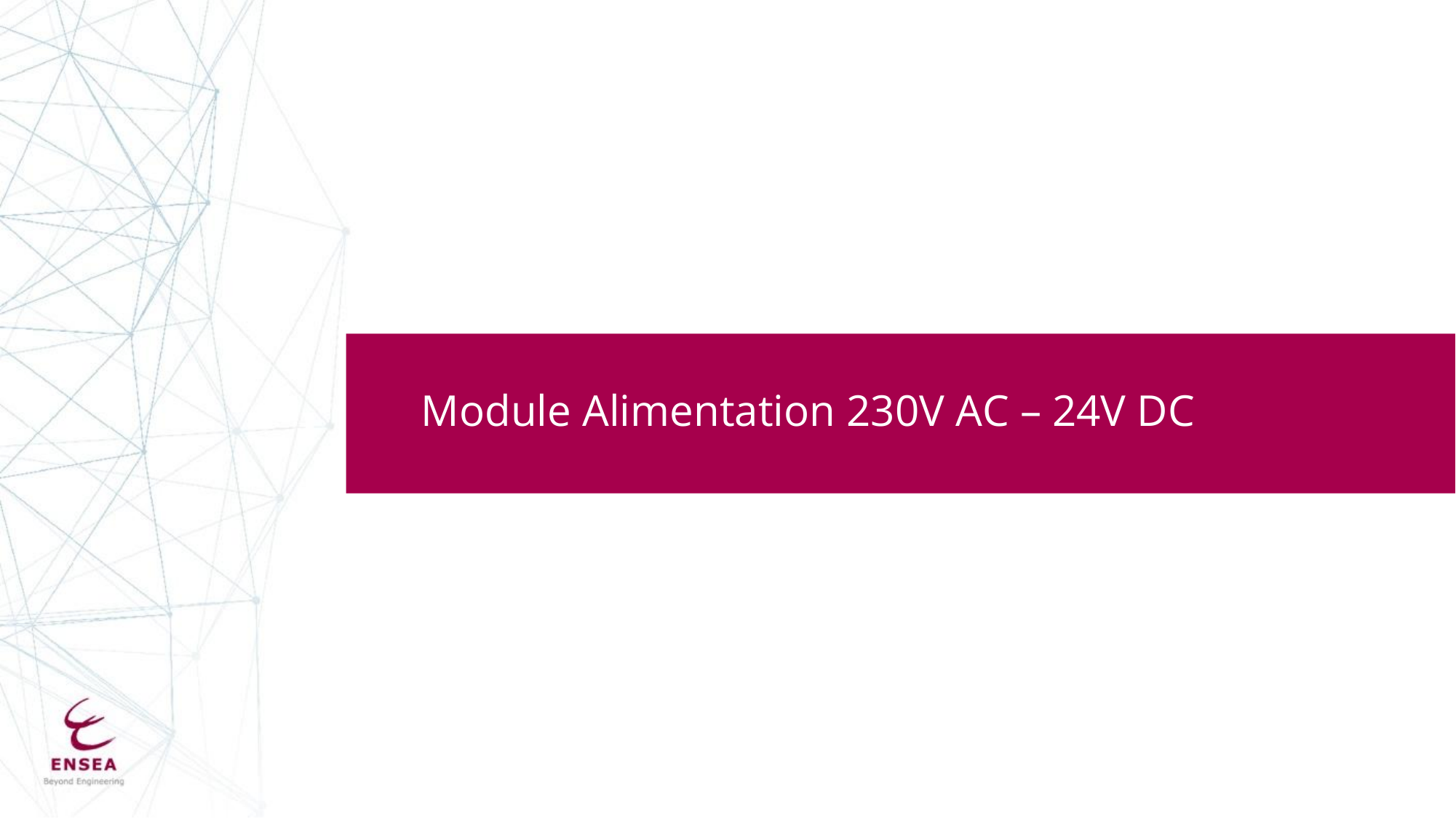

Module Alimentation 230V AC – 24V DC